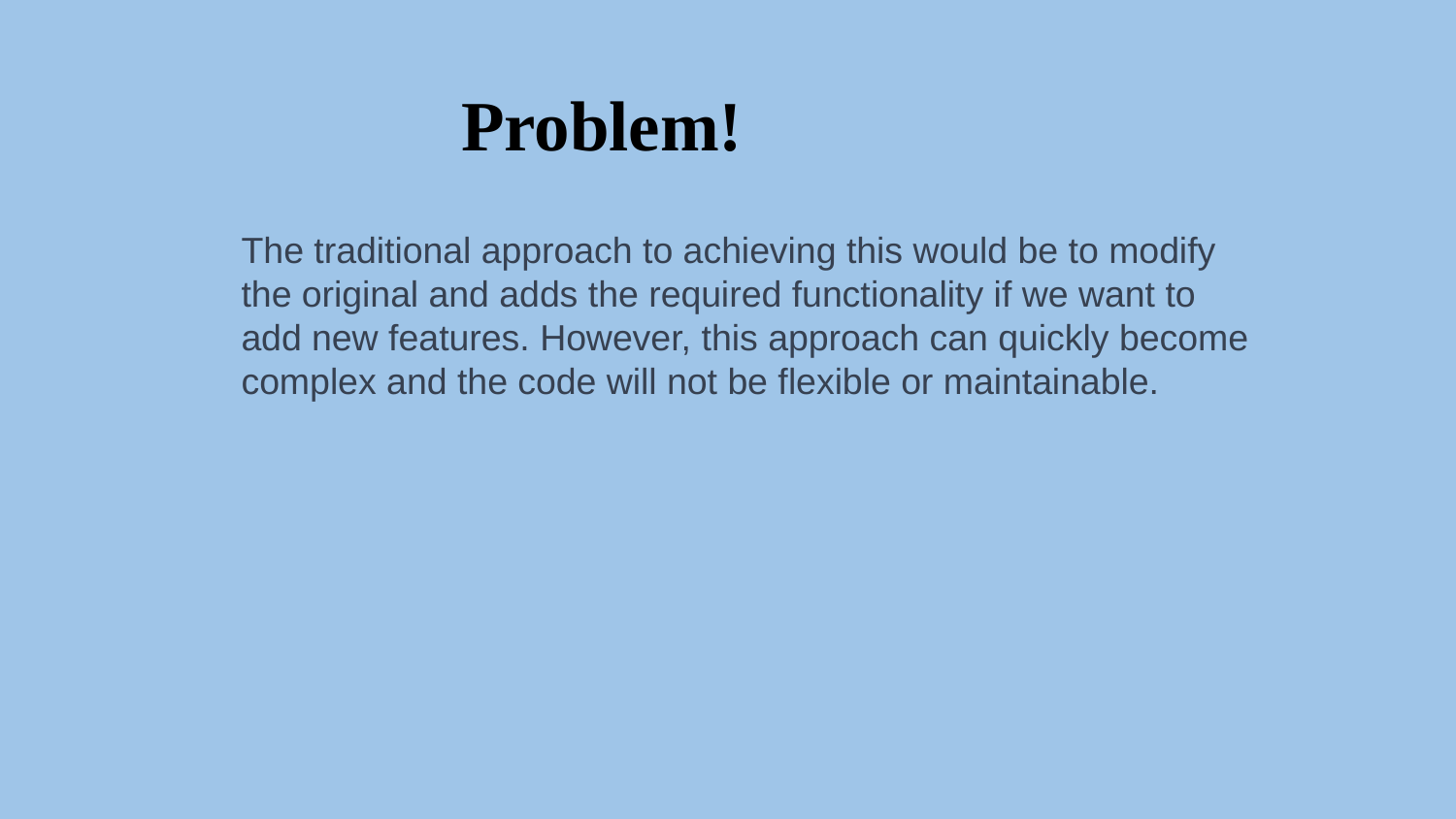

Problem!
The traditional approach to achieving this would be to modify the original and adds the required functionality if we want to add new features. However, this approach can quickly become complex and the code will not be flexible or maintainable.